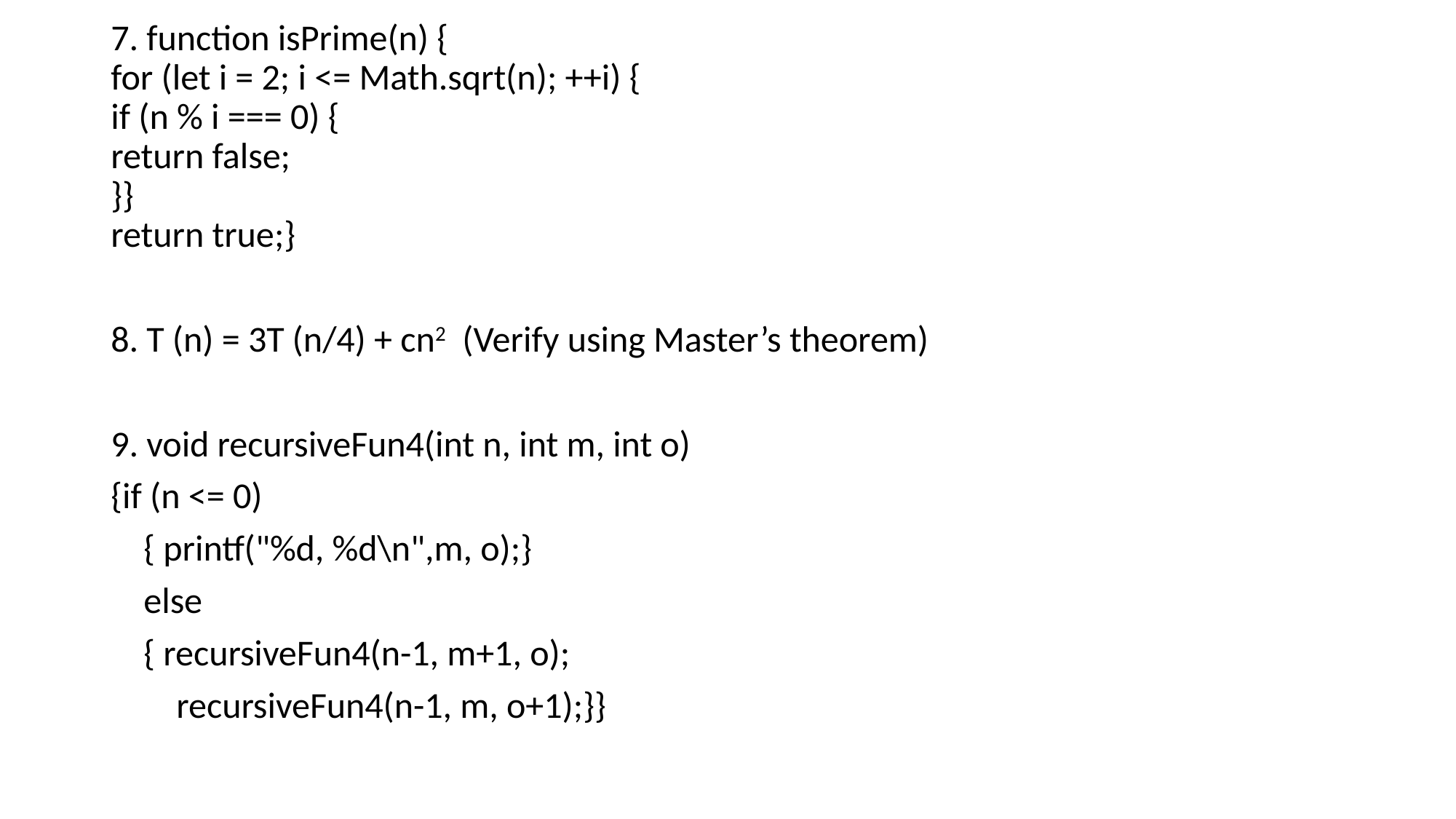

7. function isPrime(n) {
for (let i = 2; i <= Math.sqrt(n); ++i) {
if (n % i === 0) {
return false;
}}
return true;}

8. T (n) = 3T (n/4) + cn2  (Verify using Master’s theorem)

9. void recursiveFun4(int n, int m, int o)
{if (n <= 0)
    { printf("%d, %d\n",m, o);}
    else
    { recursiveFun4(n-1, m+1, o);
        recursiveFun4(n-1, m, o+1);}}